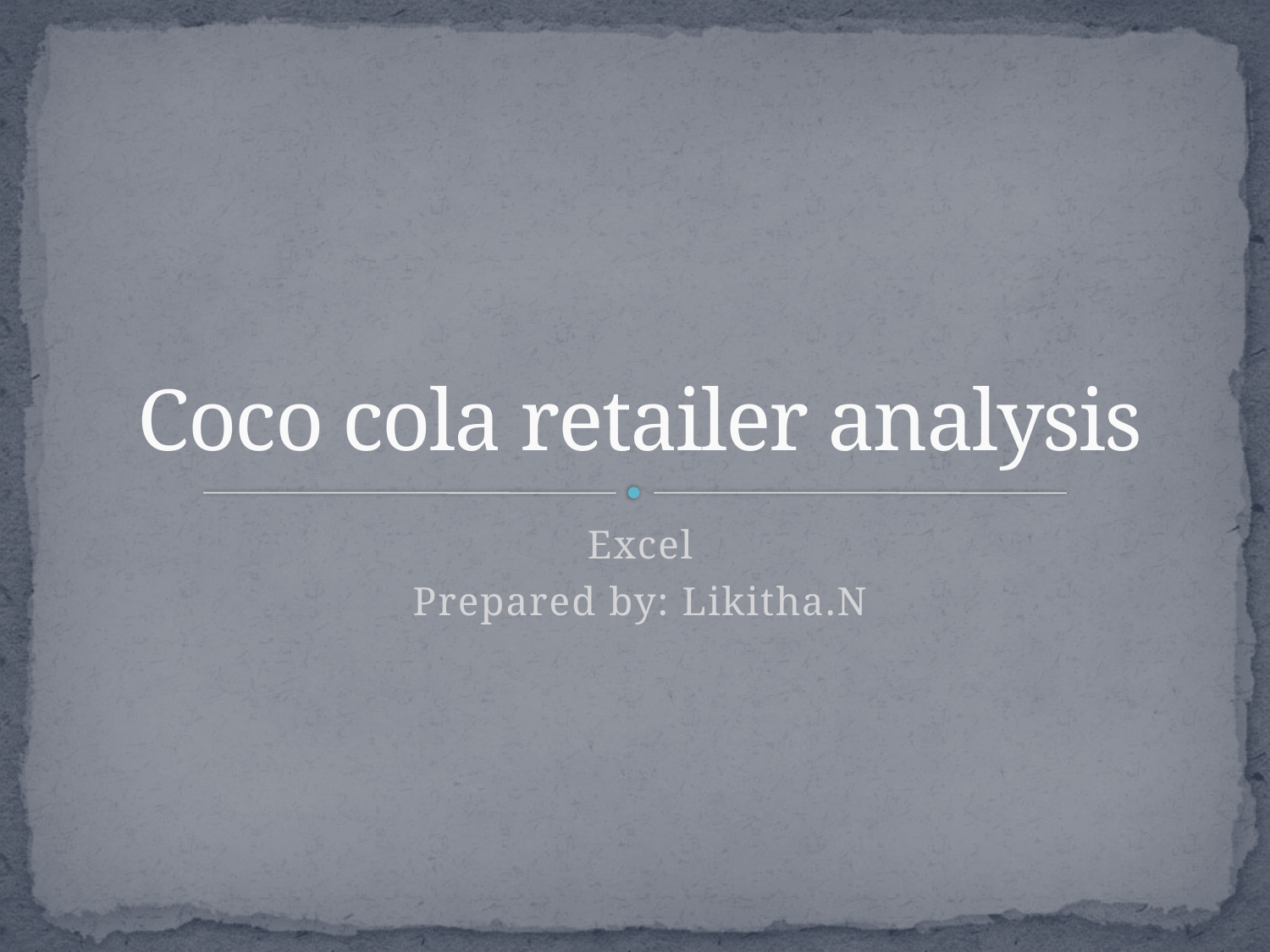

# Coco cola retailer analysis
Excel
Prepared by: Likitha.N